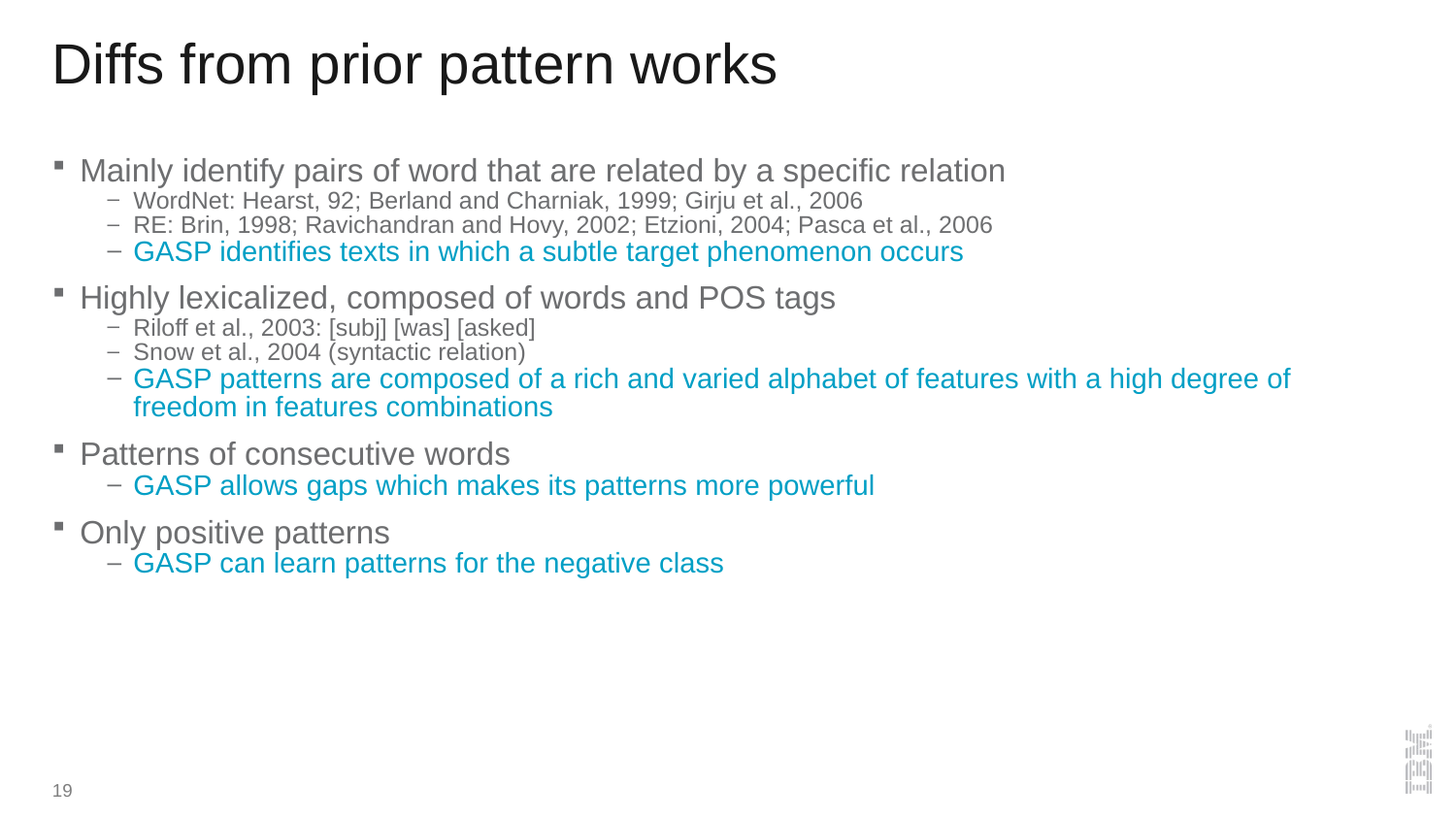

# Diffs from prior pattern works
Mainly identify pairs of word that are related by a specific relation
WordNet: Hearst, 92; Berland and Charniak, 1999; Girju et al., 2006
RE: Brin, 1998; Ravichandran and Hovy, 2002; Etzioni, 2004; Pasca et al., 2006
GASP identifies texts in which a subtle target phenomenon occurs
Highly lexicalized, composed of words and POS tags
Riloff et al., 2003: [subj] [was] [asked]
Snow et al., 2004 (syntactic relation)
GASP patterns are composed of a rich and varied alphabet of features with a high degree of freedom in features combinations
Patterns of consecutive words
GASP allows gaps which makes its patterns more powerful
Only positive patterns
GASP can learn patterns for the negative class
19